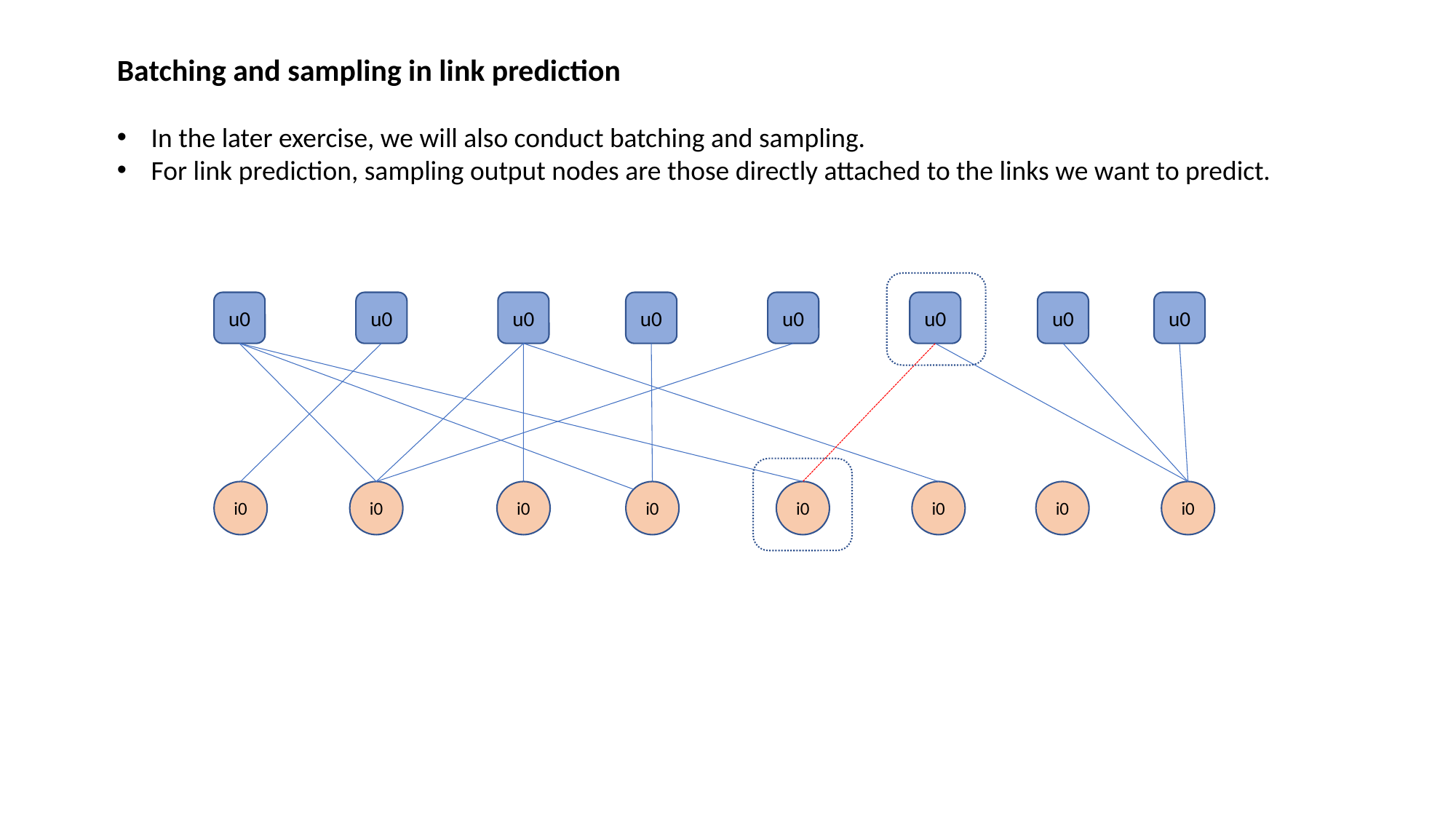

Batching and sampling in link prediction

In the later exercise, we will also conduct batching and sampling.
For link prediction, sampling output nodes are those directly attached to the links we want to predict.

u0
u0
u0
u0
u0
u0
u0
u0

i0
i0
i0
i0
i0
i0
i0
i0